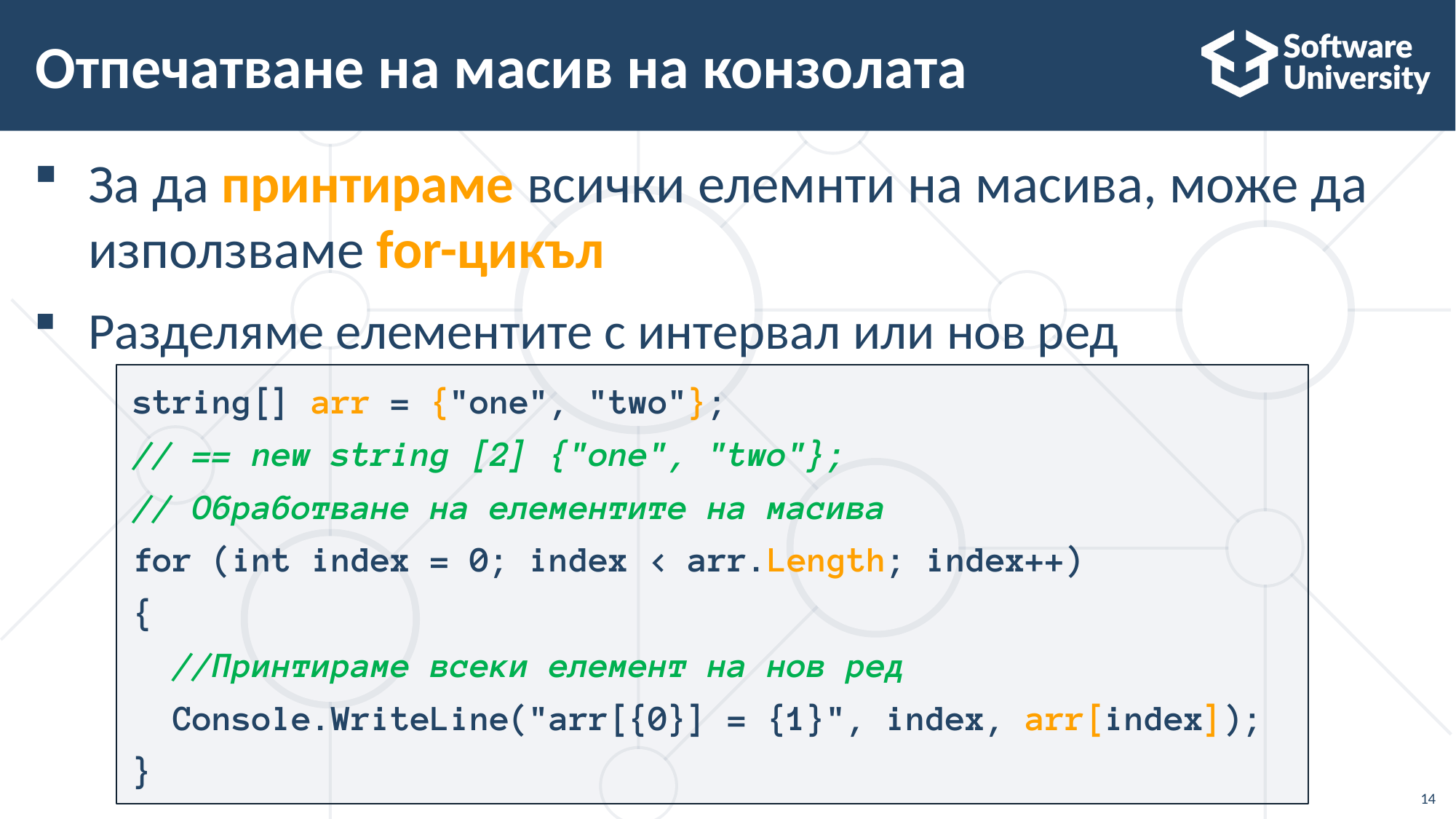

# Отпечатване на масив на конзолата
За да принтираме всички елемнти на масива, може да използваме for-цикъл
Разделяме елементите с интервал или нов ред
string[] arr = {"one", "two"};
// == new string [2] {"one", "two"};
// Обработване на елементите на масива
for (int index = 0; index < arr.Length; index++)
{
  //Принтираме всеки елемент на нов ред
  Console.WriteLine("arr[{0}] = {1}", index, arr[index]);
}
14